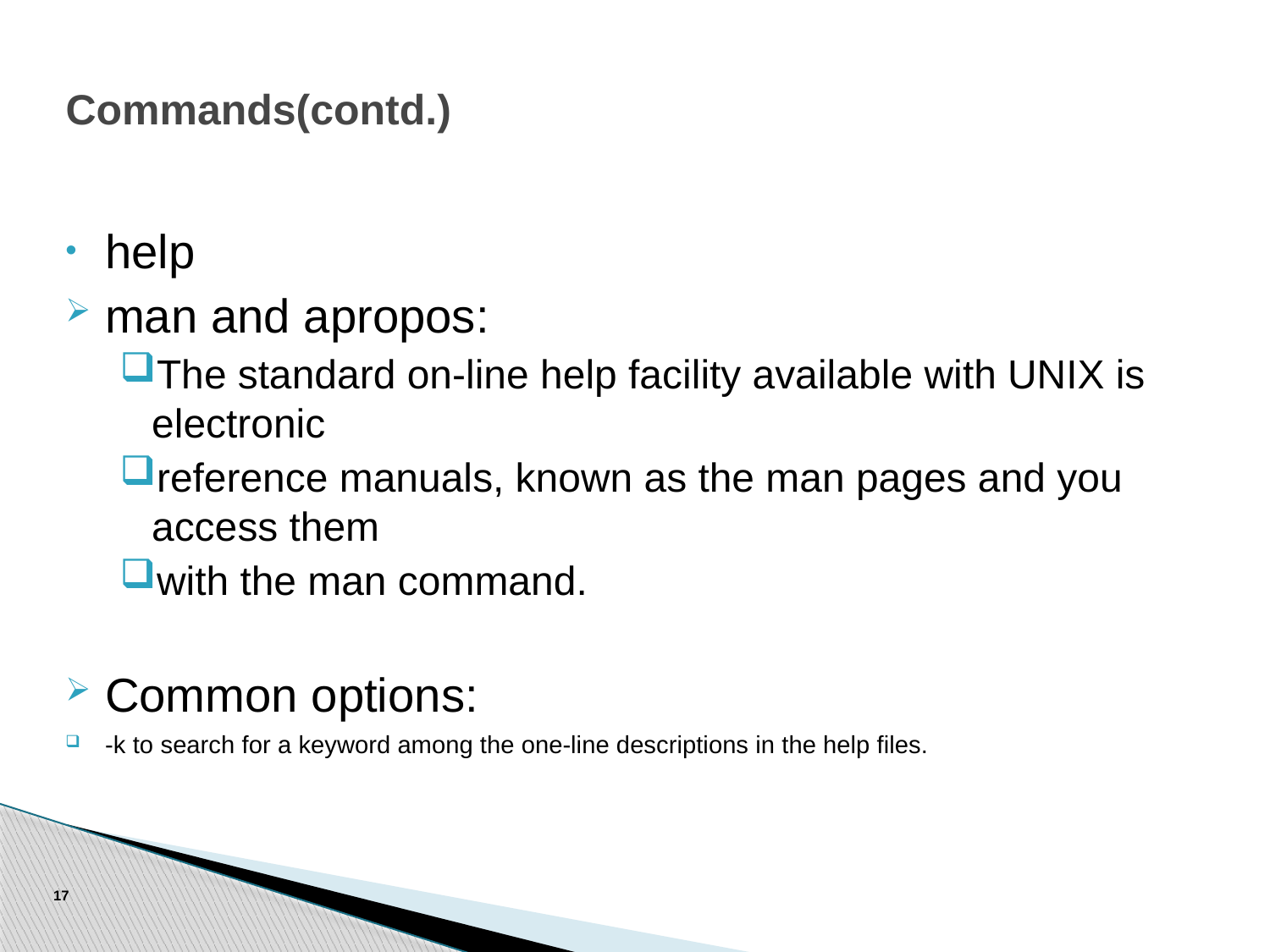

# Commands(contd.)
help
man and apropos:
The standard on-line help facility available with UNIX is electronic
reference manuals, known as the man pages and you access them
with the man command.

Common options:
-k to search for a keyword among the one-line descriptions in the help files.
17